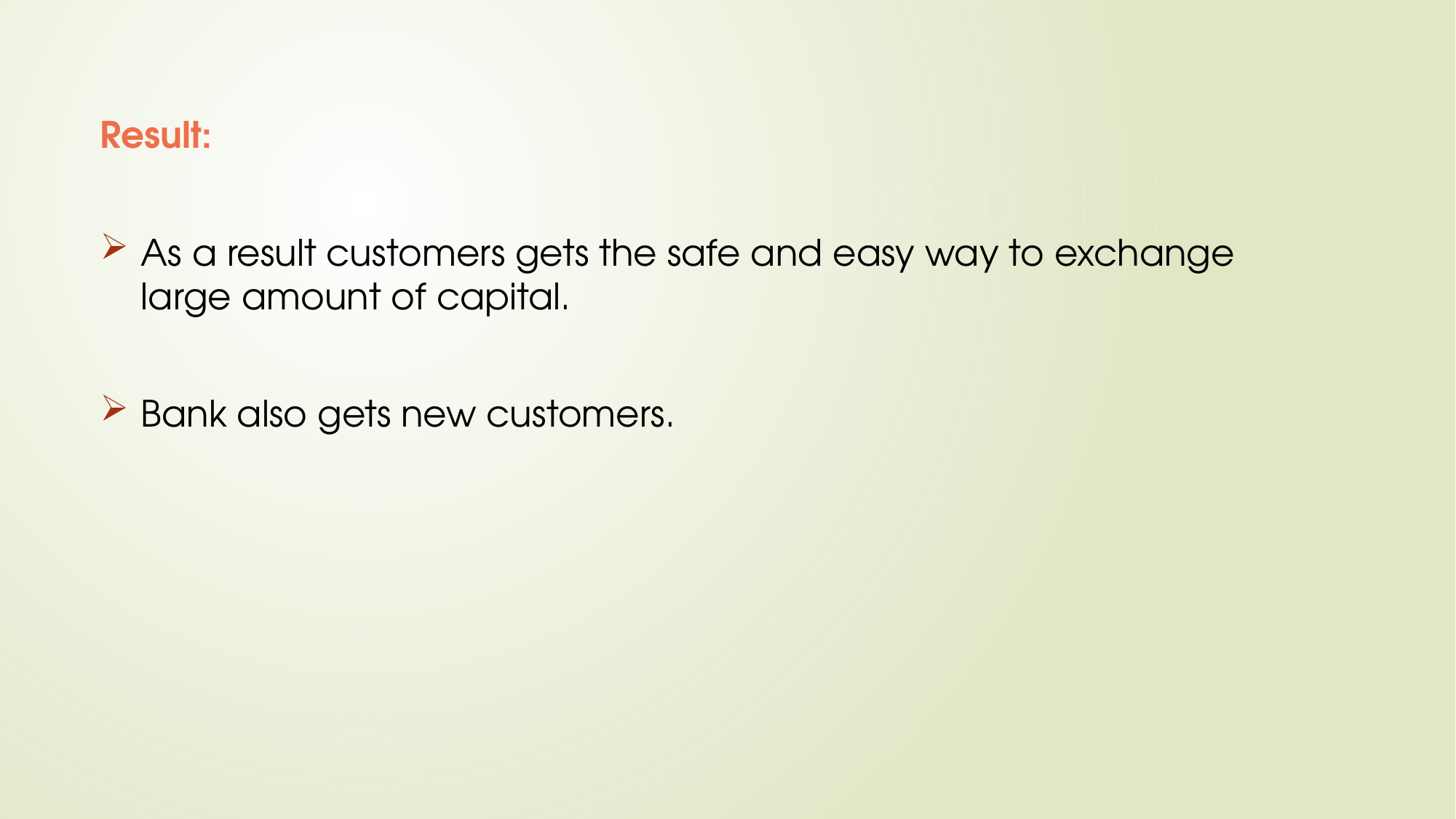

Result:

As a result customers gets the safe and easy way to exchange large amount of capital.

Bank also gets new customers.